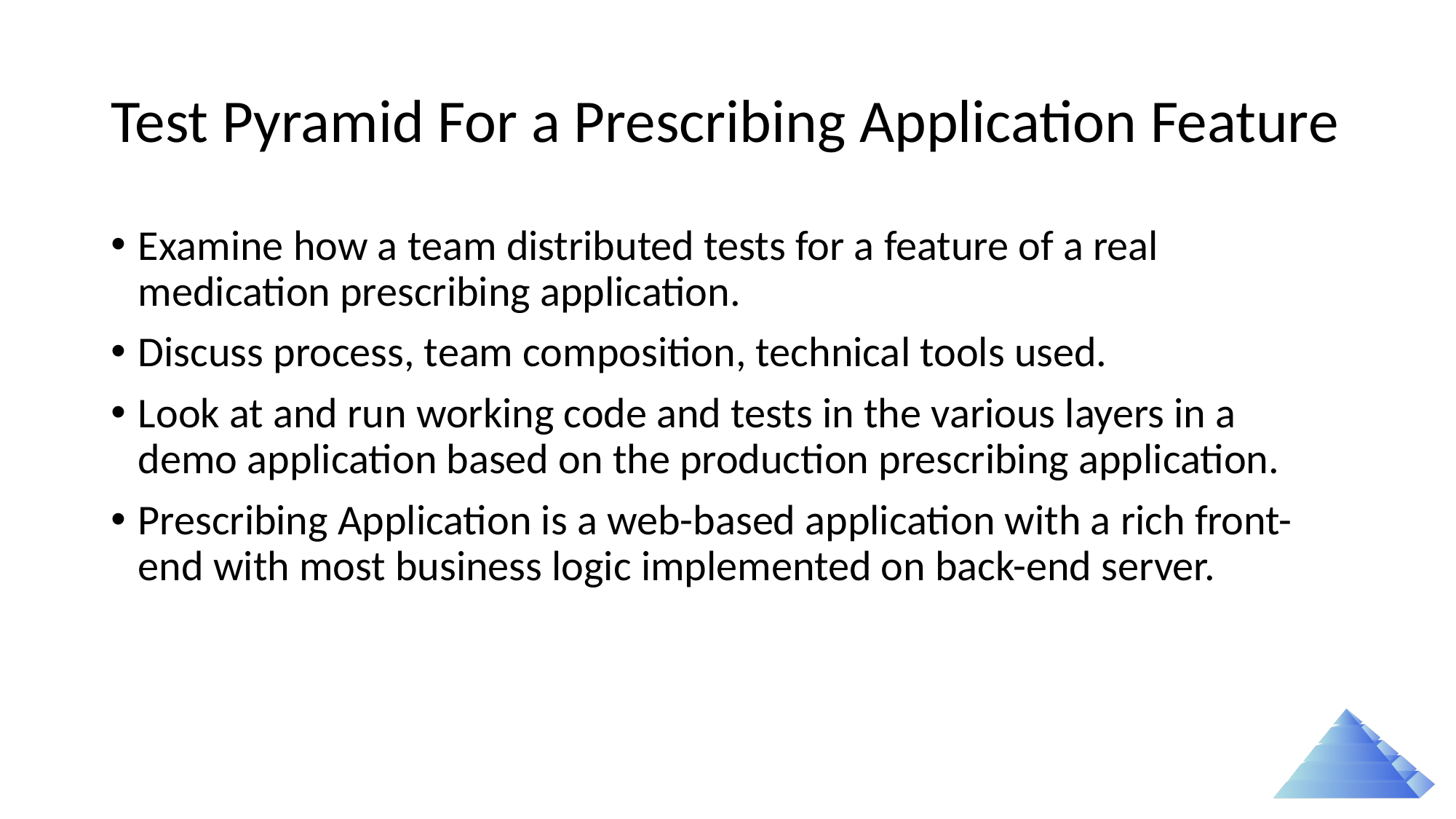

# Test Pyramid For a Prescribing Application Feature
Examine how a team distributed tests for a feature of a real medication prescribing application.
Discuss process, team composition, technical tools used.
Look at and run working code and tests in the various layers in a demo application based on the production prescribing application.
Prescribing Application is a web-based application with a rich front-end with most business logic implemented on back-end server.